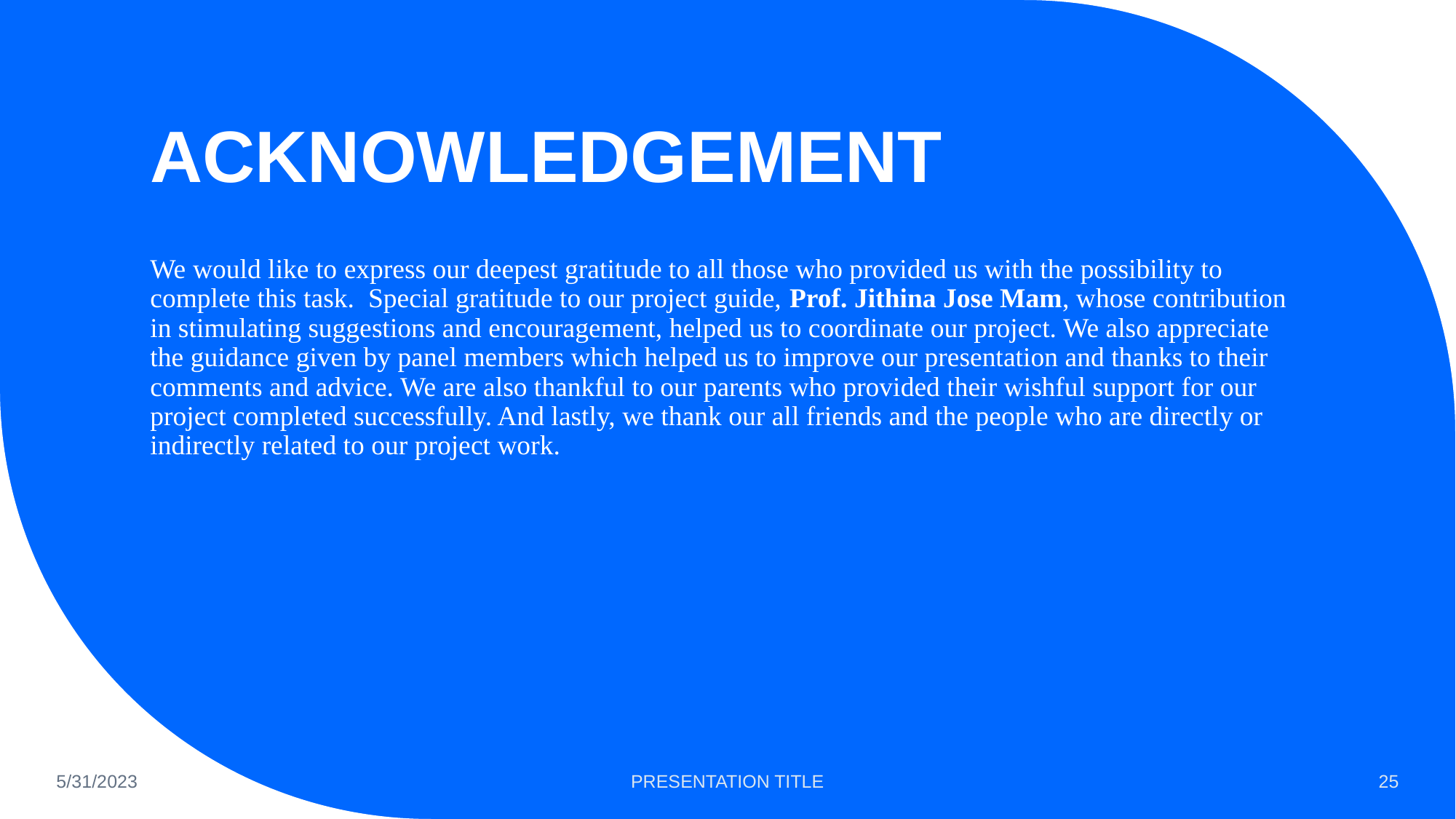

# ACKNOWLEDGEMENT
We would like to express our deepest gratitude to all those who provided us with the possibility to complete this task.  Special gratitude to our project guide, Prof. Jithina Jose Mam, whose contribution in stimulating suggestions and encouragement, helped us to coordinate our project. We also appreciate the guidance given by panel members which helped us to improve our presentation and thanks to their comments and advice. We are also thankful to our parents who provided their wishful support for our project completed successfully. And lastly, we thank our all friends and the people who are directly or indirectly related to our project work.

5/31/2023
PRESENTATION TITLE
25